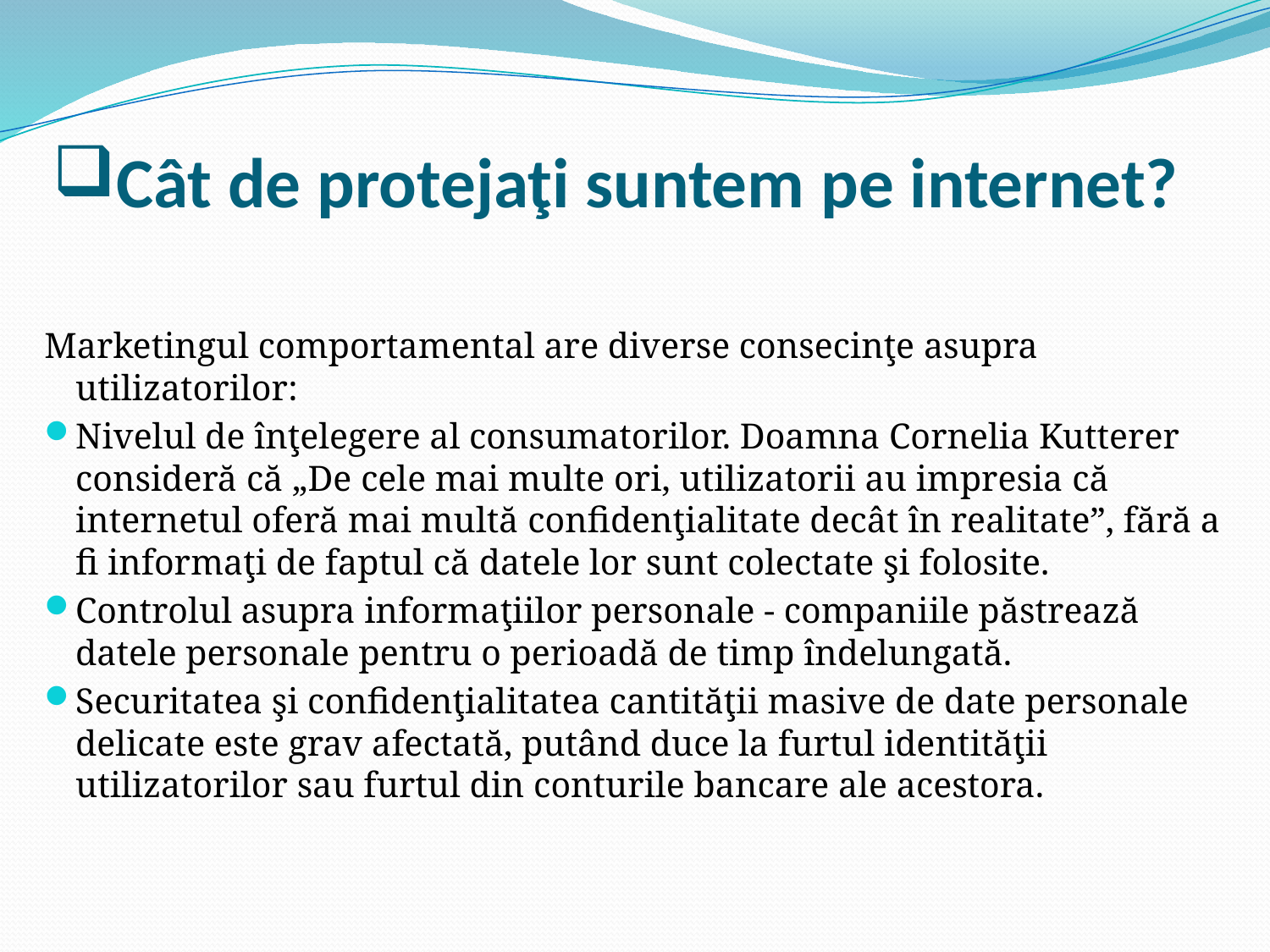

# Cât de protejaţi suntem pe internet?

Marketingul comportamental are diverse consecinţe asupra utilizatorilor:
Nivelul de înţelegere al consumatorilor. Doamna Cornelia Kutterer consideră că „De cele mai multe ori, utilizatorii au impresia că internetul oferă mai multă confidenţialitate decât în realitate”, fără a fi informaţi de faptul că datele lor sunt colectate şi folosite.
Controlul asupra informaţiilor personale - companiile păstrează datele personale pentru o perioadă de timp îndelungată.
Securitatea şi confidenţialitatea cantităţii masive de date personale delicate este grav afectată, putând duce la furtul identităţii utilizatorilor sau furtul din conturile bancare ale acestora.